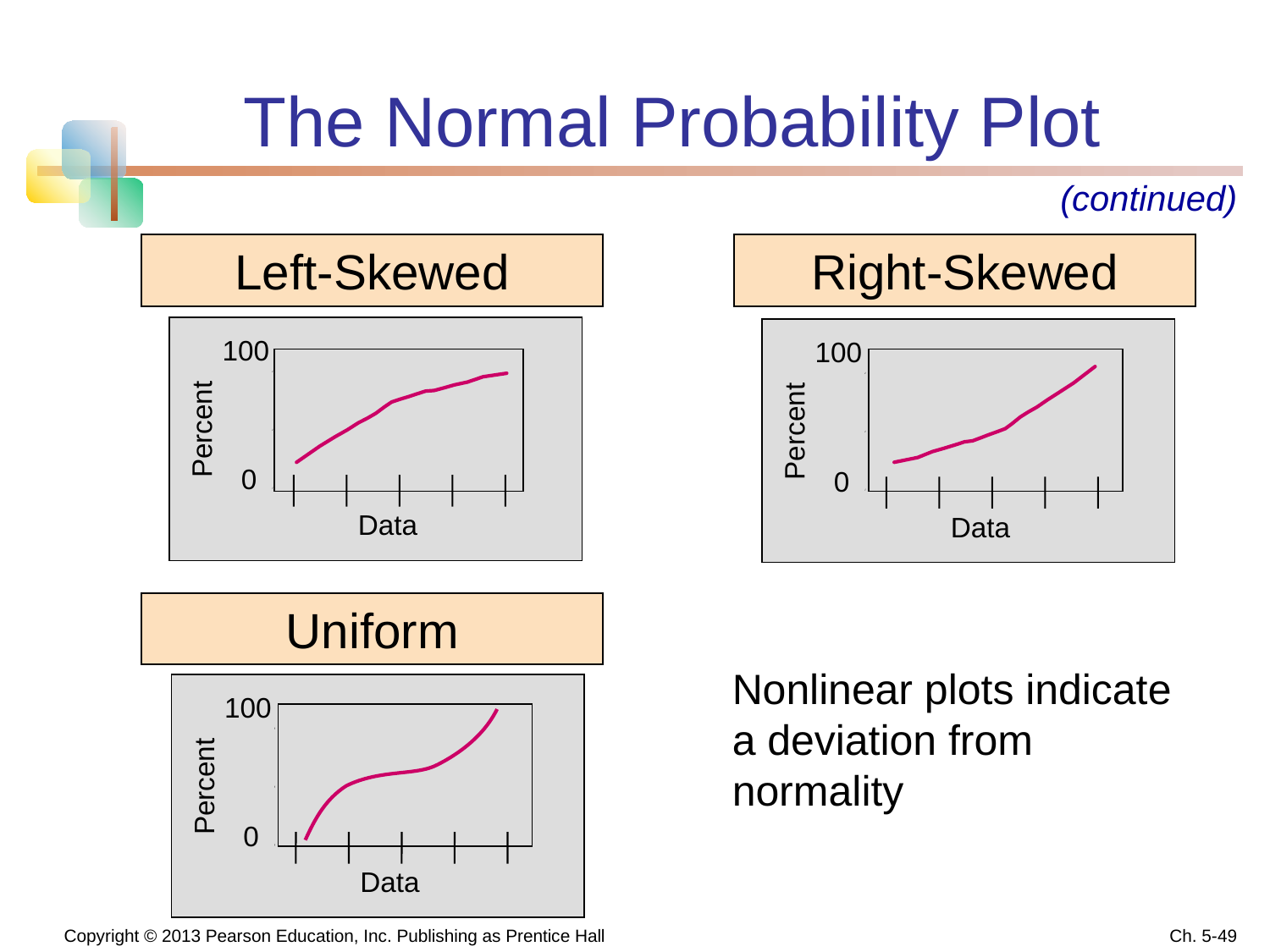

# The Normal Probability Plot
(continued)
Left-Skewed
Right-Skewed

100
100

Percent
Percent

0
0

Data
Data
Uniform
Nonlinear plots indicate a deviation from normality

100

Percent

0

Data
       Copyright © 2013 Pearson Education, Inc. Publishing as Prentice Hall
Ch. 5-49